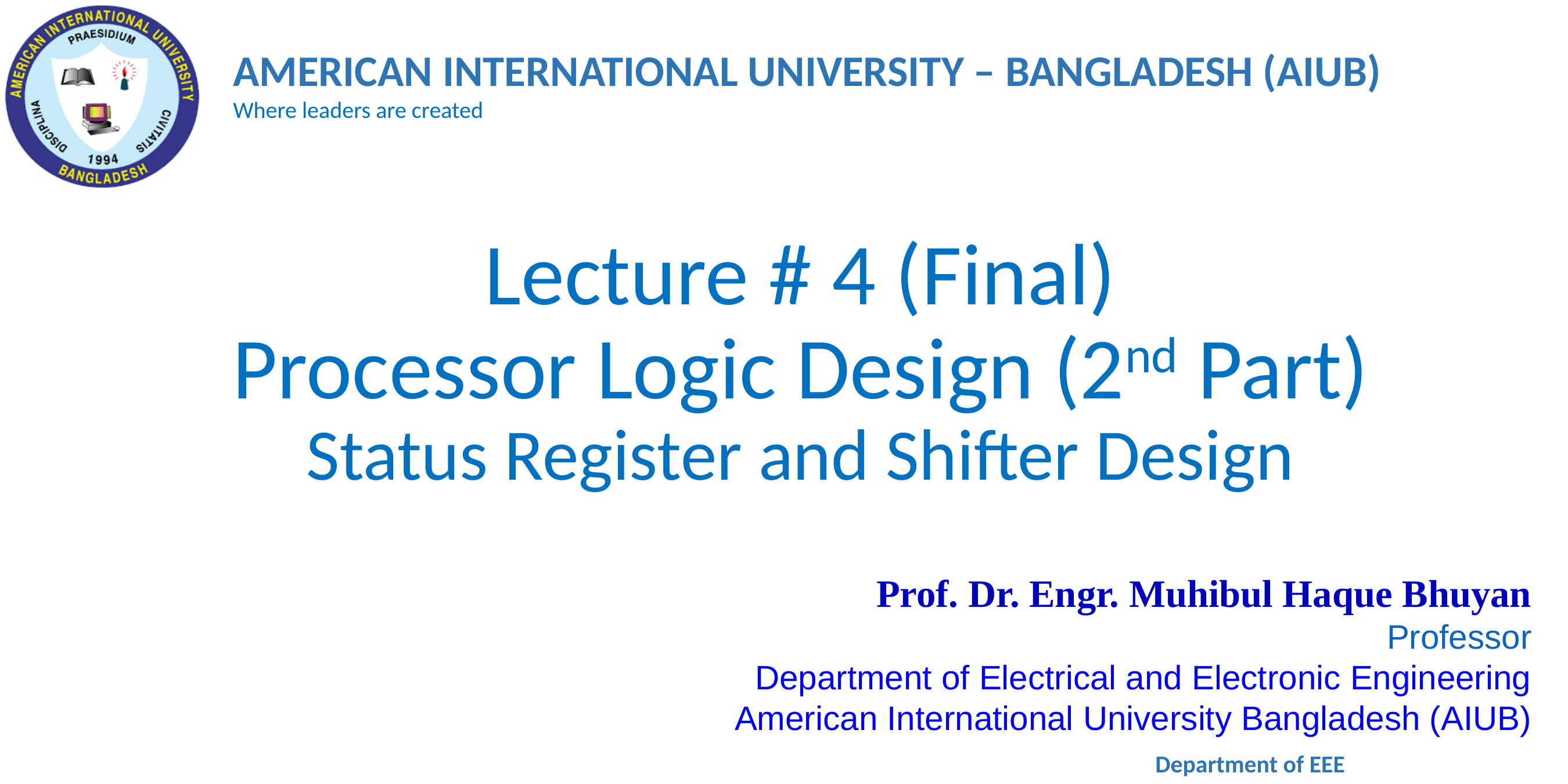

# Lecture # 4 (Final) Processor Logic Design (2nd Part) Status Register and Shifter Design
Prof. Dr. Engr. Muhibul Haque Bhuyan
Professor
Department of Electrical and Electronic Engineering
American International University Bangladesh (AIUB)